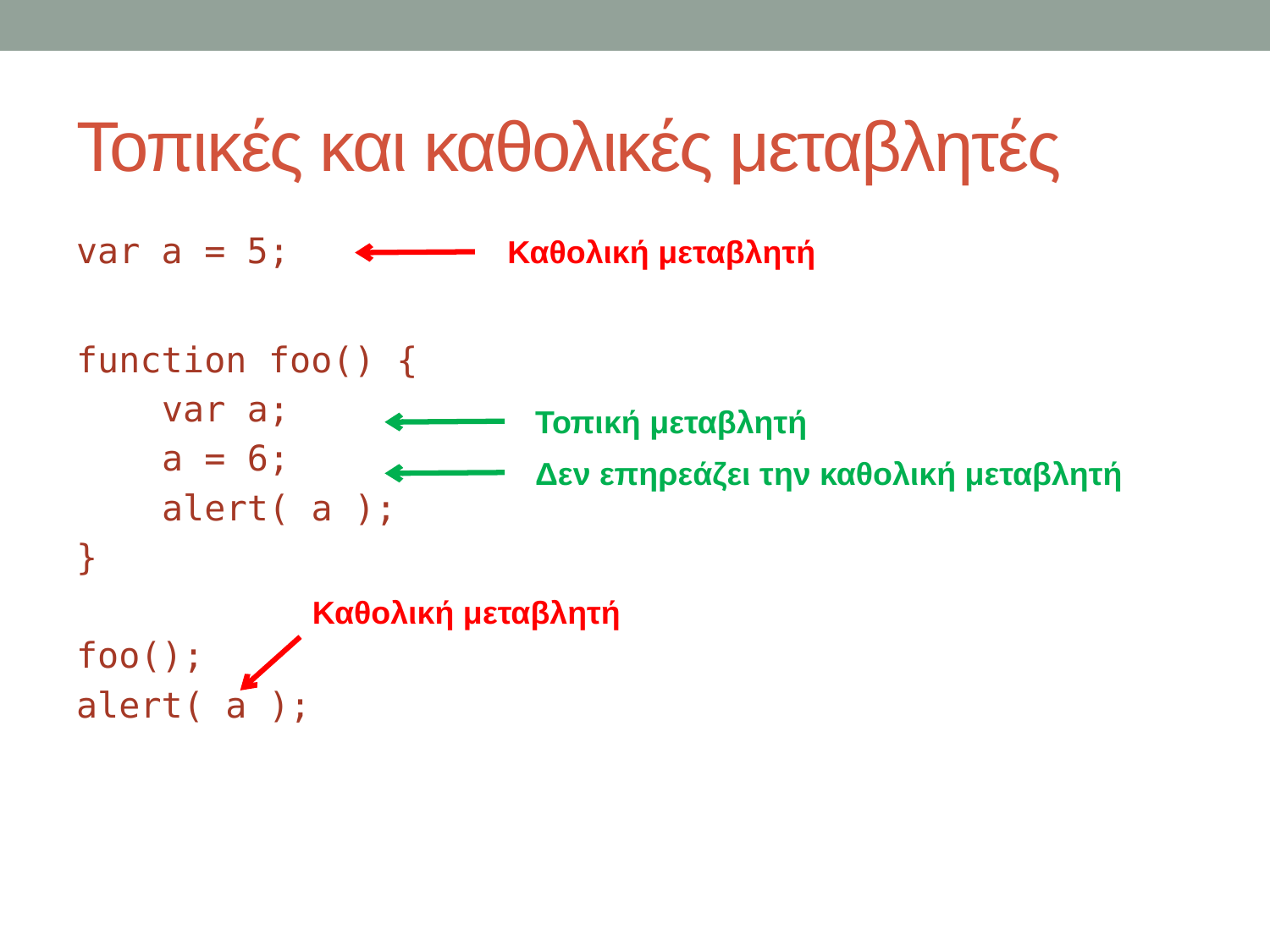

# Τοπικές και καθολικές μεταβλητές
var a = 5;

function foo() {
    var a;
    a = 6;
    alert( a );
}

foo();
alert( a );
Καθολική μεταβλητή
Τοπική μεταβλητή
Δεν επηρεάζει την καθολική μεταβλητή
Καθολική μεταβλητή